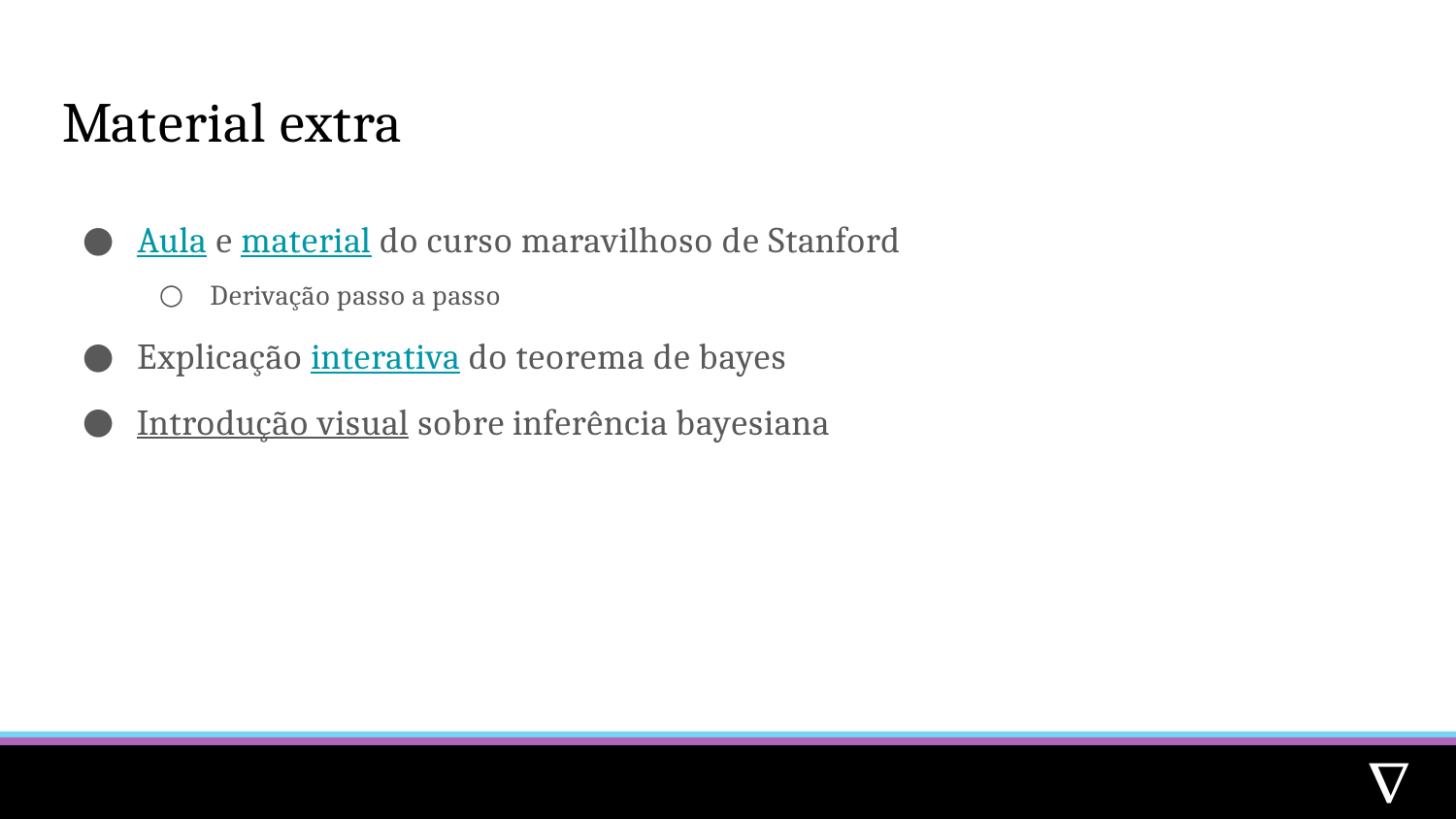

# Material extra
Aula e material do curso maravilhoso de Stanford
Derivação passo a passo
Explicação interativa do teorema de bayes
Introdução visual sobre inferência bayesiana